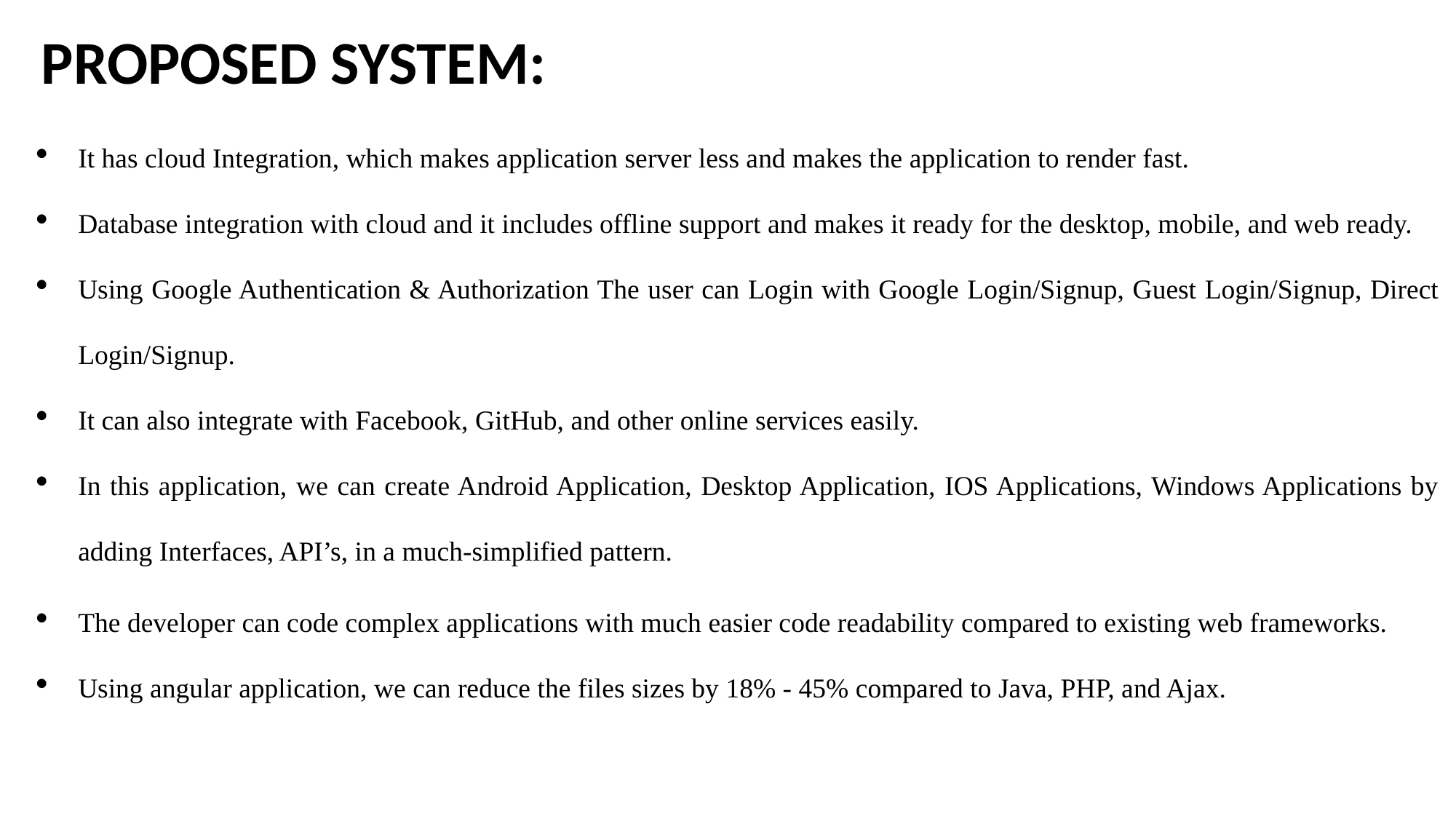

PROPOSED SYSTEM:
It has cloud Integration, which makes application server less and makes the application to render fast.
Database integration with cloud and it includes offline support and makes it ready for the desktop, mobile, and web ready.
Using Google Authentication & Authorization The user can Login with Google Login/Signup, Guest Login/Signup, Direct Login/Signup.
It can also integrate with Facebook, GitHub, and other online services easily.
In this application, we can create Android Application, Desktop Application, IOS Applications, Windows Applications by adding Interfaces, API’s, in a much-simplified pattern.

The developer can code complex applications with much easier code readability compared to existing web frameworks.
Using angular application, we can reduce the files sizes by 18% - 45% compared to Java, PHP, and Ajax.